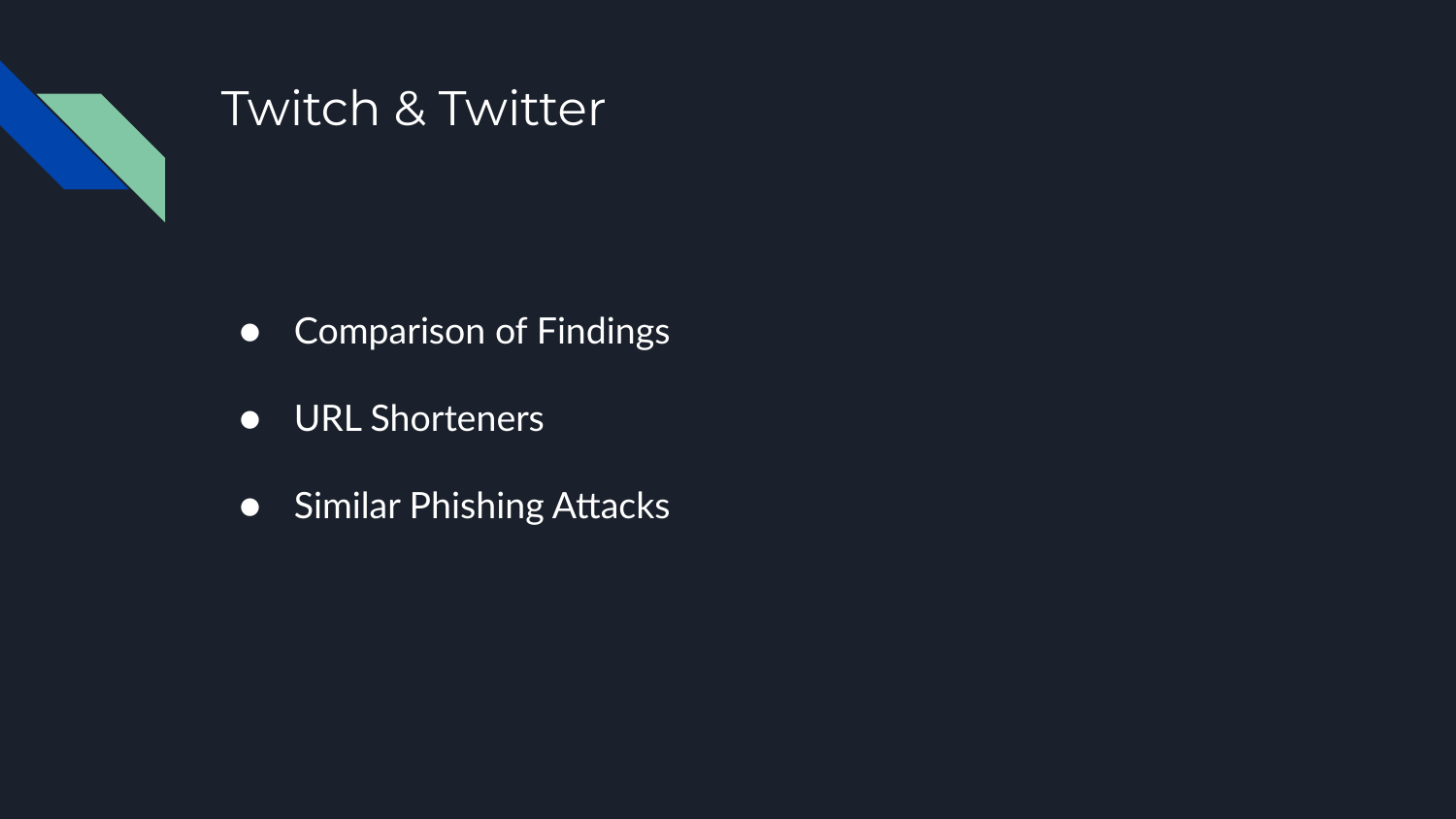

# Twitch & Twitter
Comparison of Findings
URL Shorteners
Similar Phishing Attacks